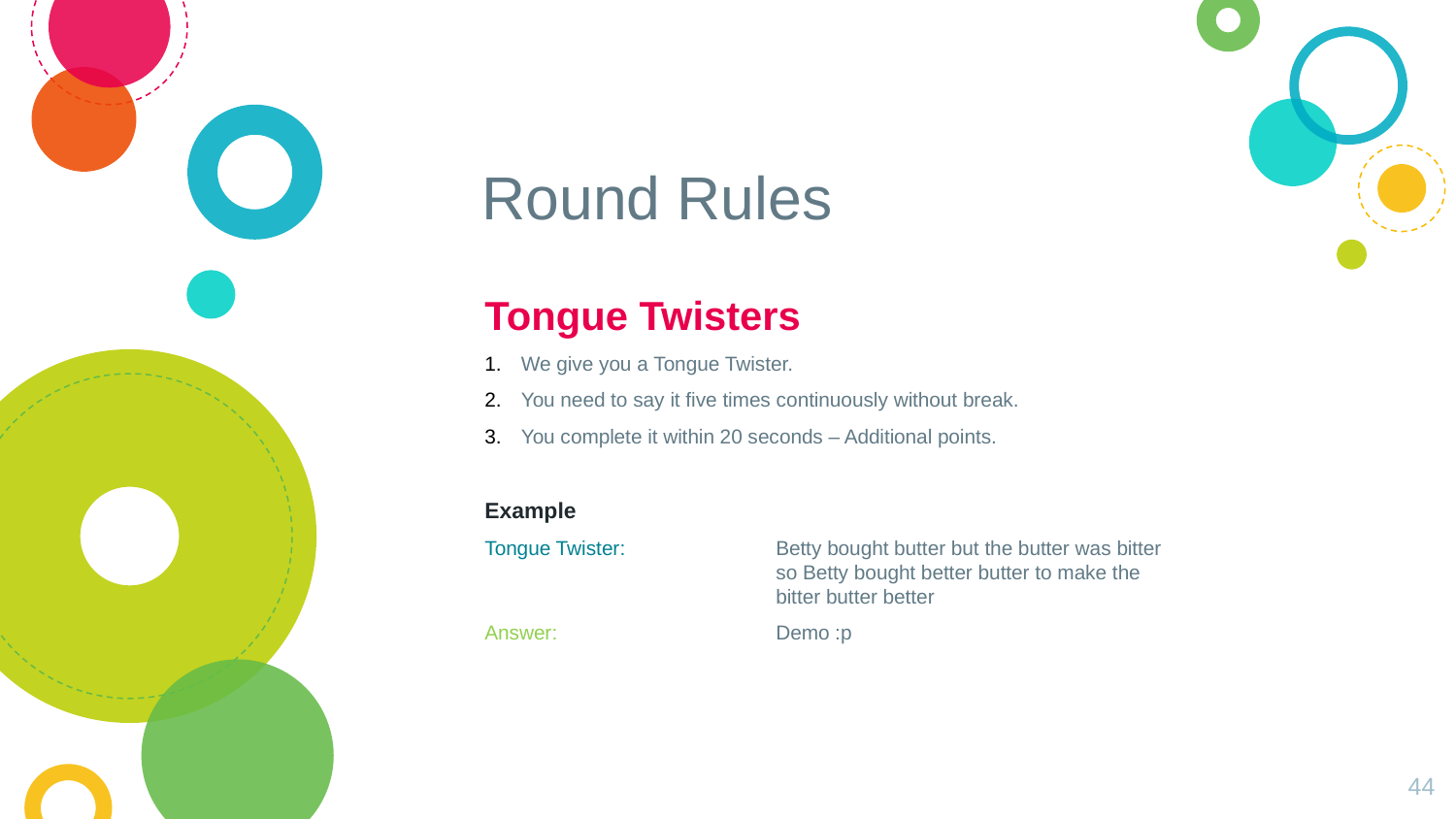

# Round Rules
Tongue Twisters
We give you a Tongue Twister.
You need to say it five times continuously without break.
You complete it within 20 seconds – Additional points.

Example
Tongue Twister: 	Betty bought butter but the butter was bitter
		so Betty bought better butter to make the
		bitter butter better
Answer: 		Demo :p

44